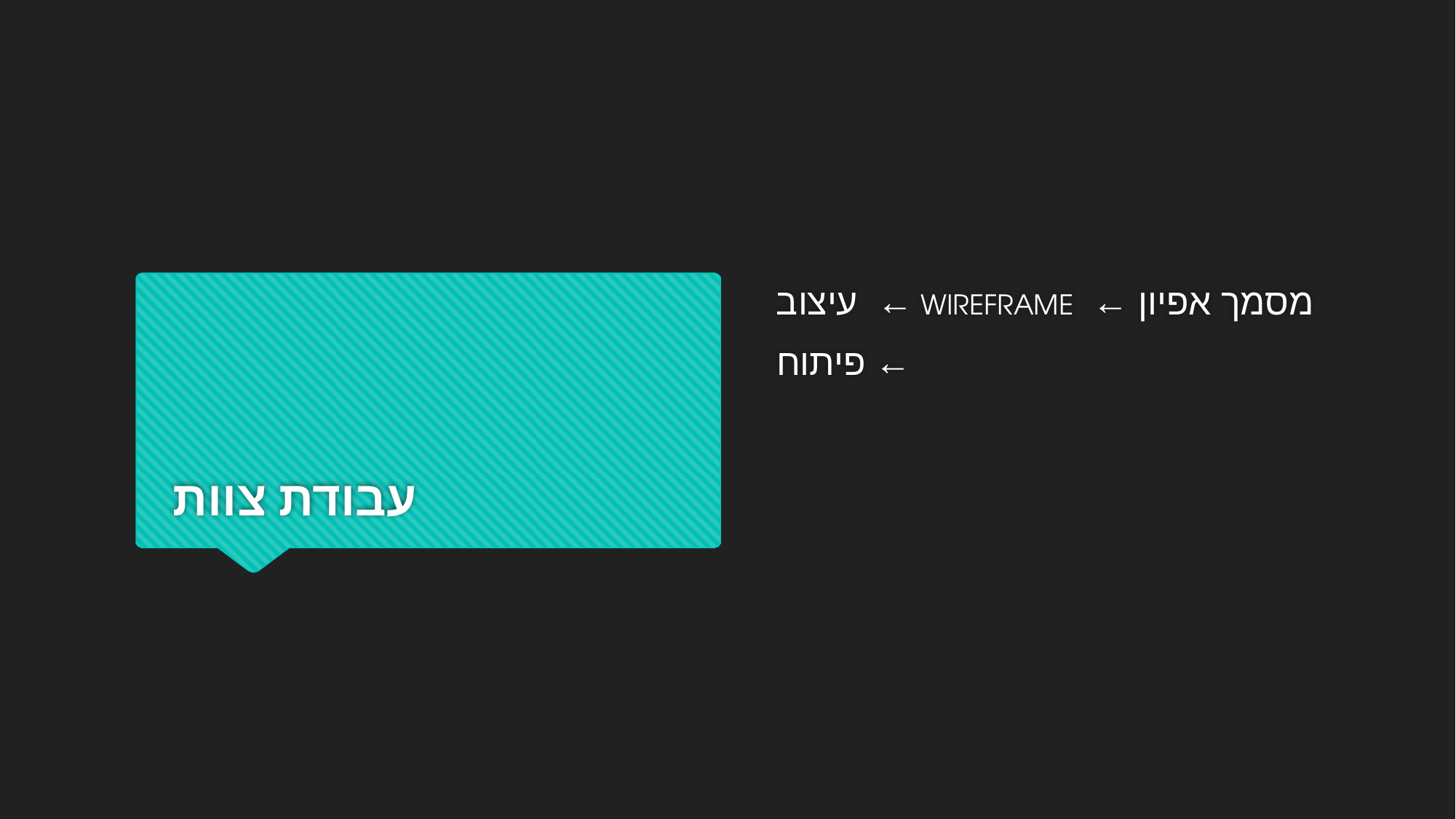

מסמך אפיון ←  WIREFRAME ←  עיצוב
← פיתוח

# עבודת צוות